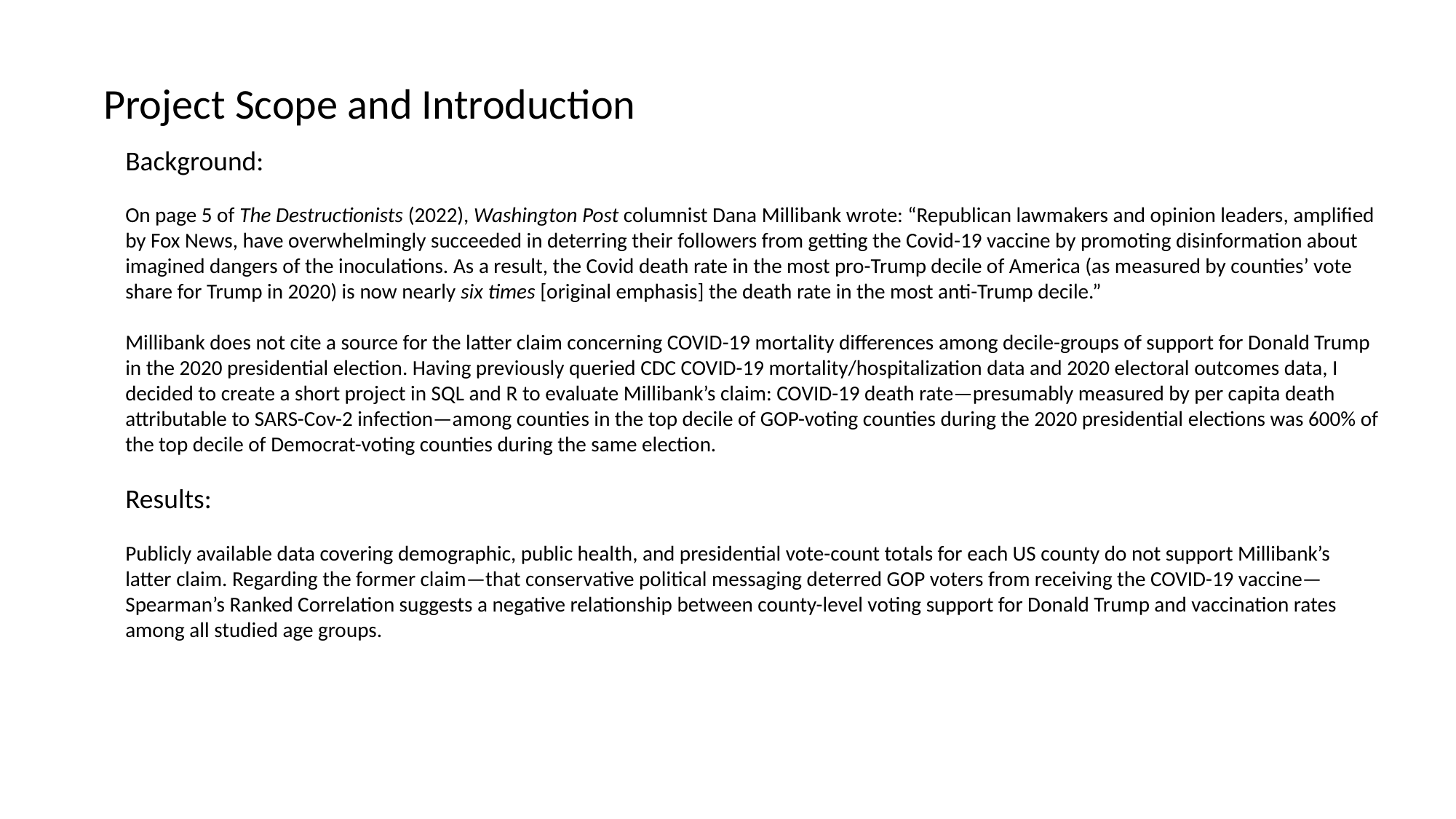

Project Scope and Introduction
Background:

On page 5 of The Destructionists (2022), Washington Post columnist Dana Millibank wrote: “Republican lawmakers and opinion leaders, amplified by Fox News, have overwhelmingly succeeded in deterring their followers from getting the Covid-19 vaccine by promoting disinformation about imagined dangers of the inoculations. As a result, the Covid death rate in the most pro-Trump decile of America (as measured by counties’ vote share for Trump in 2020) is now nearly six times [original emphasis] the death rate in the most anti-Trump decile.”

Millibank does not cite a source for the latter claim concerning COVID-19 mortality differences among decile-groups of support for Donald Trump in the 2020 presidential election. Having previously queried CDC COVID-19 mortality/hospitalization data and 2020 electoral outcomes data, I decided to create a short project in SQL and R to evaluate Millibank’s claim: COVID-19 death rate—presumably measured by per capita death attributable to SARS-Cov-2 infection—among counties in the top decile of GOP-voting counties during the 2020 presidential elections was 600% of the top decile of Democrat-voting counties during the same election.

Results:

Publicly available data covering demographic, public health, and presidential vote-count totals for each US county do not support Millibank’s latter claim. Regarding the former claim—that conservative political messaging deterred GOP voters from receiving the COVID-19 vaccine—Spearman’s Ranked Correlation suggests a negative relationship between county-level voting support for Donald Trump and vaccination rates among all studied age groups.